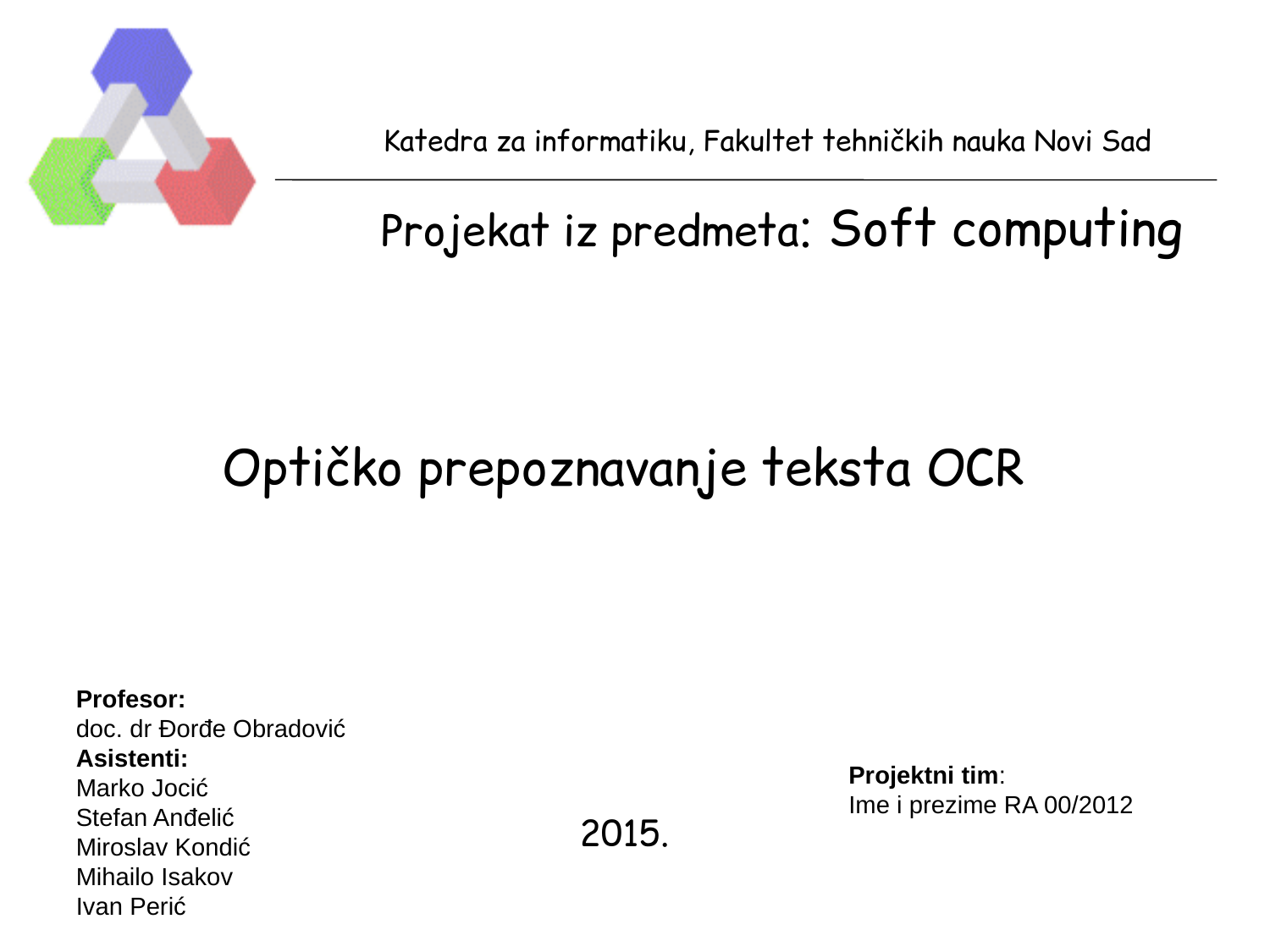

Katedra za informatiku, Fakultet tehničkih nauka Novi Sad

Projekat iz predmeta: Soft computing
Optičko prepoznavanje teksta OCR
Profesor:
doc. dr Đorđe Obradović
Asistenti:
Marko Jocić
Stefan Anđelić
Miroslav Kondić
Mihailo Isakov
Ivan Perić

Projektni tim:
Ime i prezime RA 00/2012

# 2015.